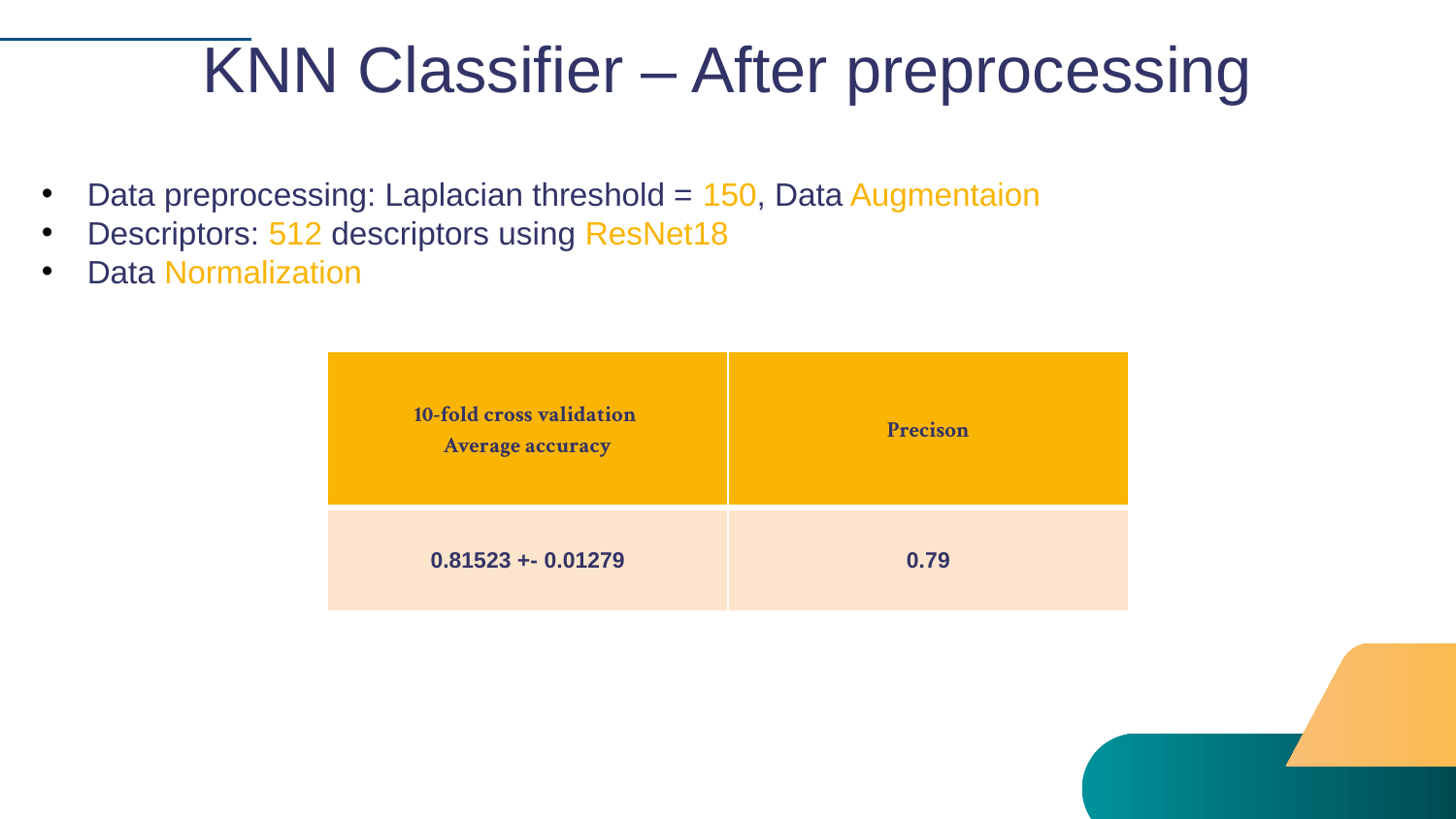

# KNN Classifier – After preprocessing
Data preprocessing: Laplacian threshold = 150, Data Augmentaion
Descriptors: 512 descriptors using ResNet18
Data Normalization
| 10-fold cross validation Average accuracy | Precison |
| --- | --- |
| 0.81523 +- 0.01279 | 0.79 |